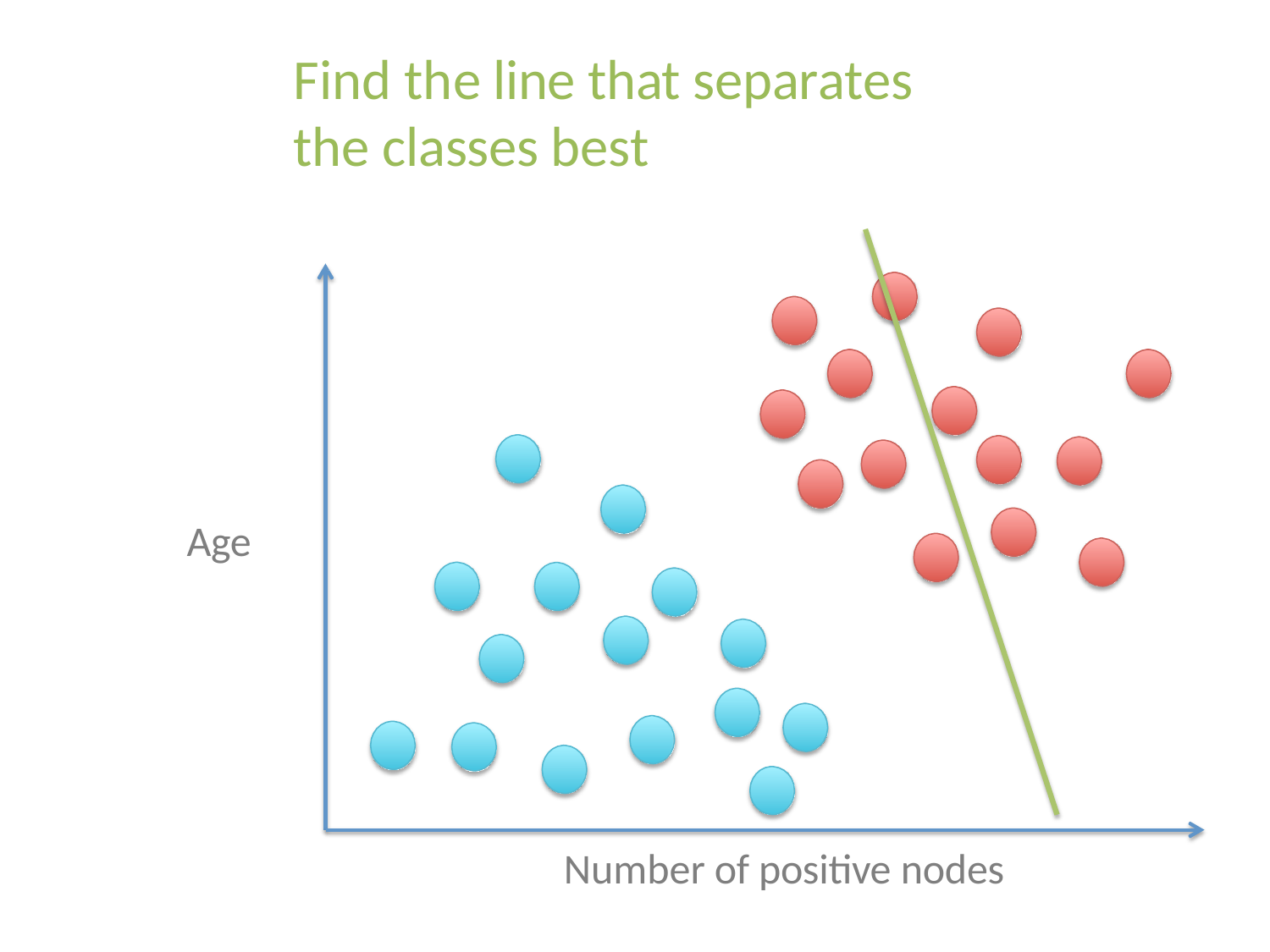

Find the line that separates the classes best

Age

Number of positive nodes